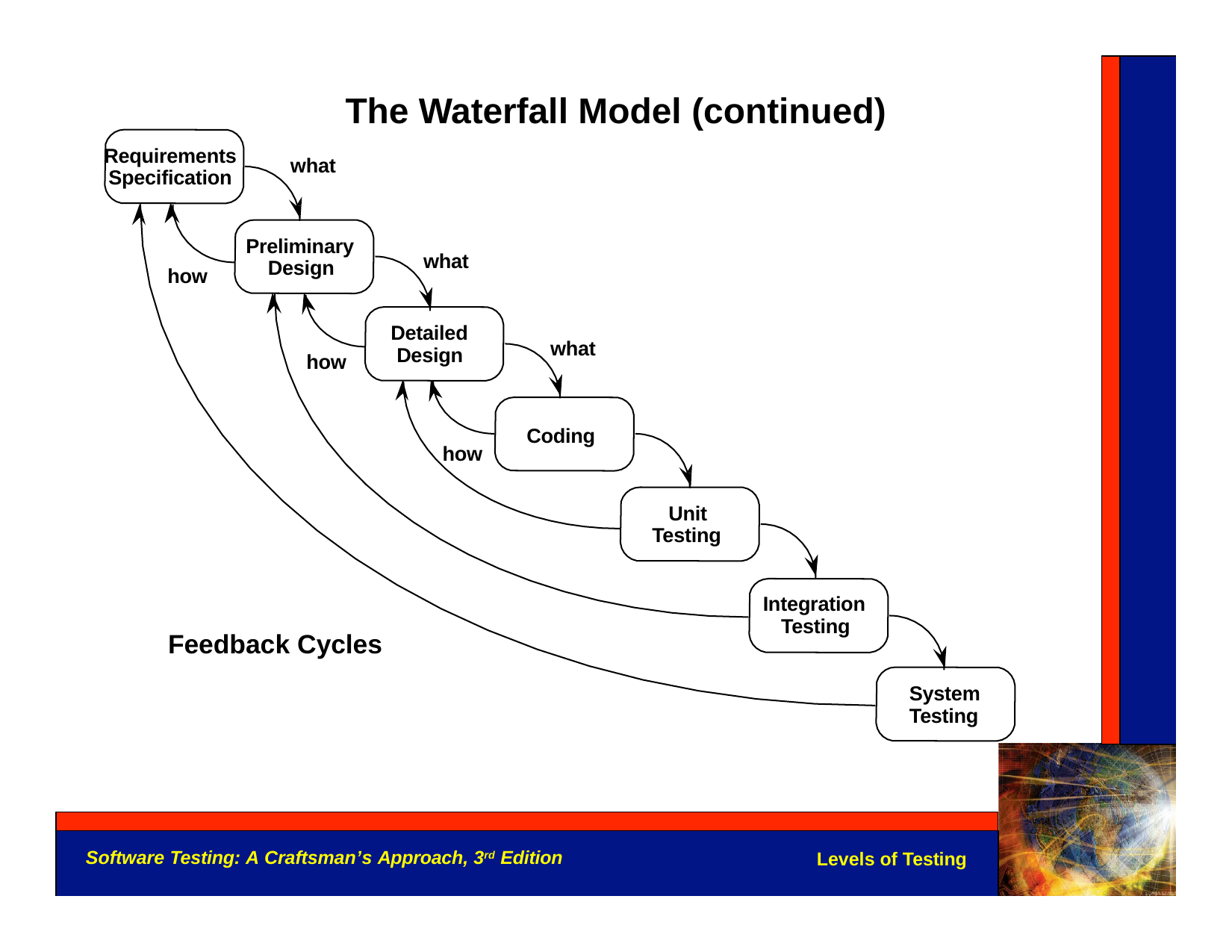

The Waterfall Model (continued)

Requirements Specification
what

Preliminary Design
what

how

Detailed Design
what

how

Coding

how

Unit Testing

Integration Testing

Feedback Cycles

System Testing
Software Testing: A Craftsman’s Approach, 3rd  Edition
Levels of Testing